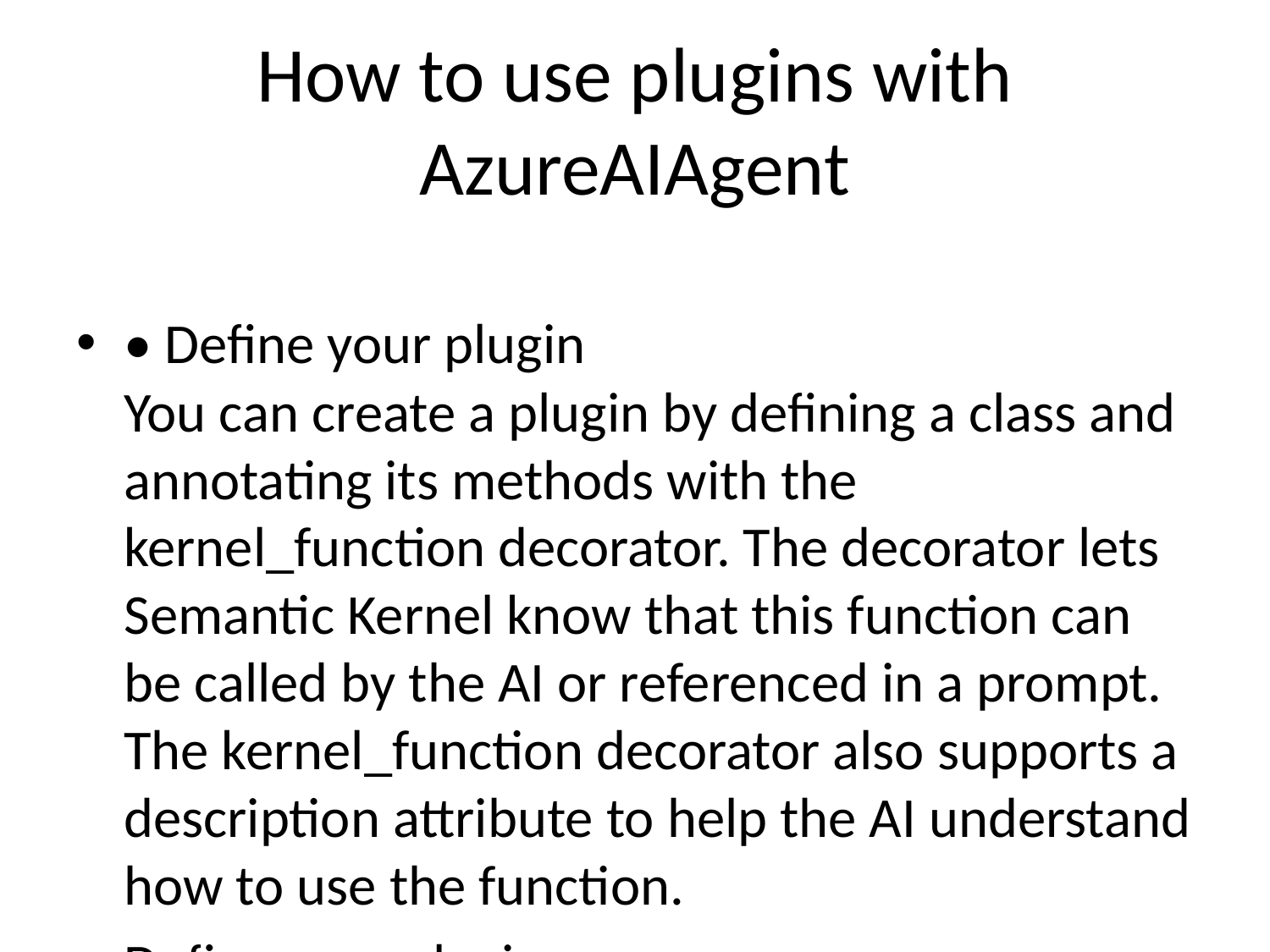

# How to use plugins with AzureAIAgent

• Define your plugin
You can create a plugin by defining a class and annotating its methods with the kernel_function decorator. The decorator lets Semantic Kernel know that this function can be called by the AI or referenced in a prompt. The kernel_function decorator also supports a description attribute to help the AI understand how to use the function.
Define your plugin
You can create a plugin by defining a class and annotating its methods with the kernel_function decorator. The decorator lets Semantic Kernel know that this function can be called by the AI or referenced in a prompt. The kernel_function decorator also supports a description attribute to help the AI understand how to use the function.
kernel_function
kernel_function
description
• Add the plugin to your agent
Once you define your plugin, you can add it to your AzureAIAgent by creating a new instance of the plugin and adding it to the agent's plugin collection.
Add the plugin to your agent
Once you define your plugin, you can add it to your AzureAIAgent by creating a new instance of the plugin and adding it to the agent's plugin collection.
• Invoke the plugin's functions
You can invoke your plugin's functions by using prompts on your agent's message thread. For example, if you have a plugin function called get_tasks, your prompt to the agent might be "What tasks do I have?".
Invoke the plugin's functions
You can invoke your plugin's functions by using prompts on your agent's message thread. For example, if you have a plugin function called get_tasks, your prompt to the agent might be "What tasks do I have?".
get_tasks
By following these steps, you can extend your AzureAIAgent with plugins, allowing it to interact with APIs and perform more advanced tasks. This makes your AI more powerful and capable of handling real-world applications efficiently.